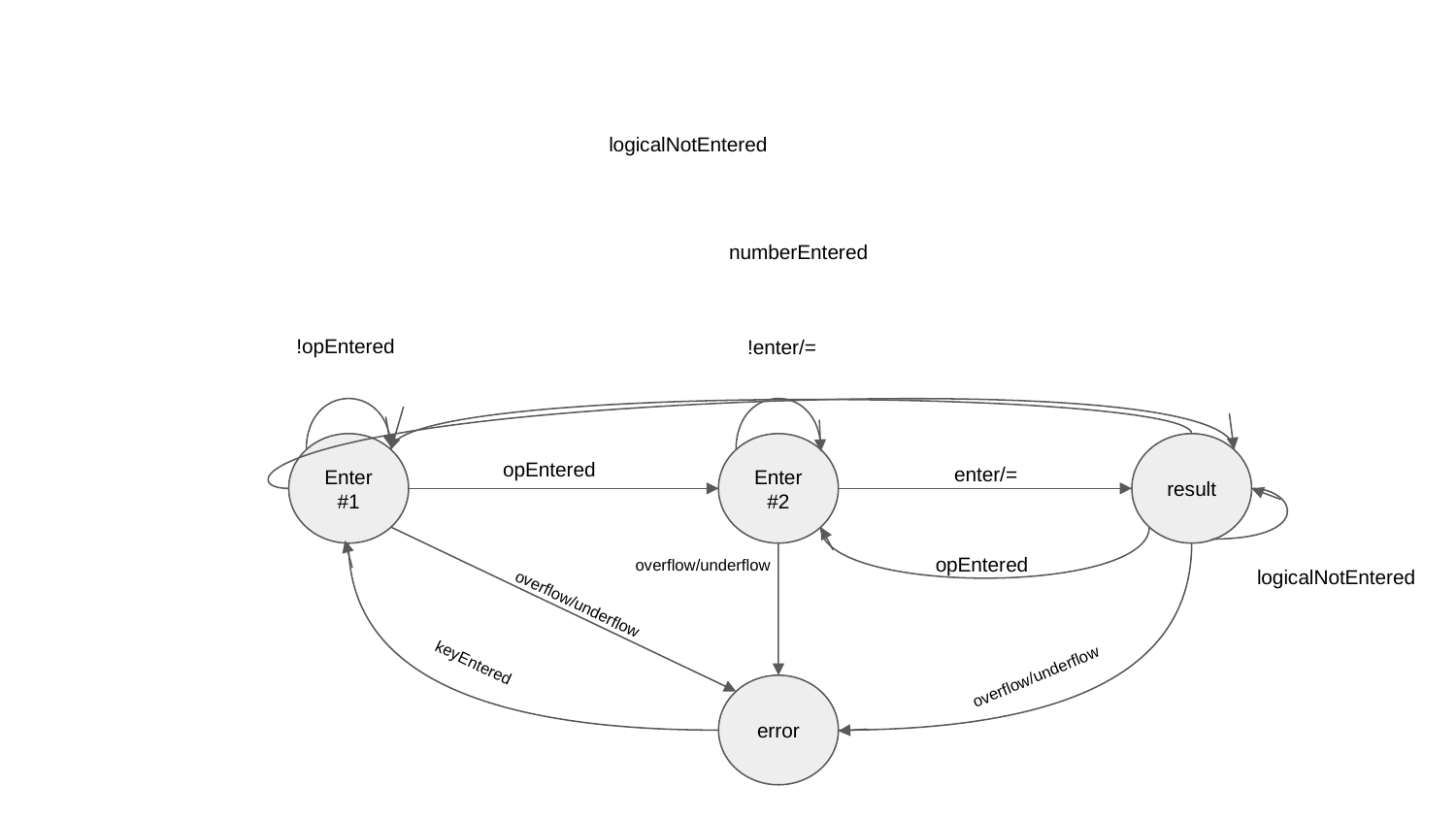

logicalNotEntered
numberEntered

!opEntered
!enter/=
result
Enter #2
Enter #1

opEntered
enter/=
opEntered
overflow/underflow
logicalNotEntered
overflow/underflow
overflow/underflow
keyEntered
error